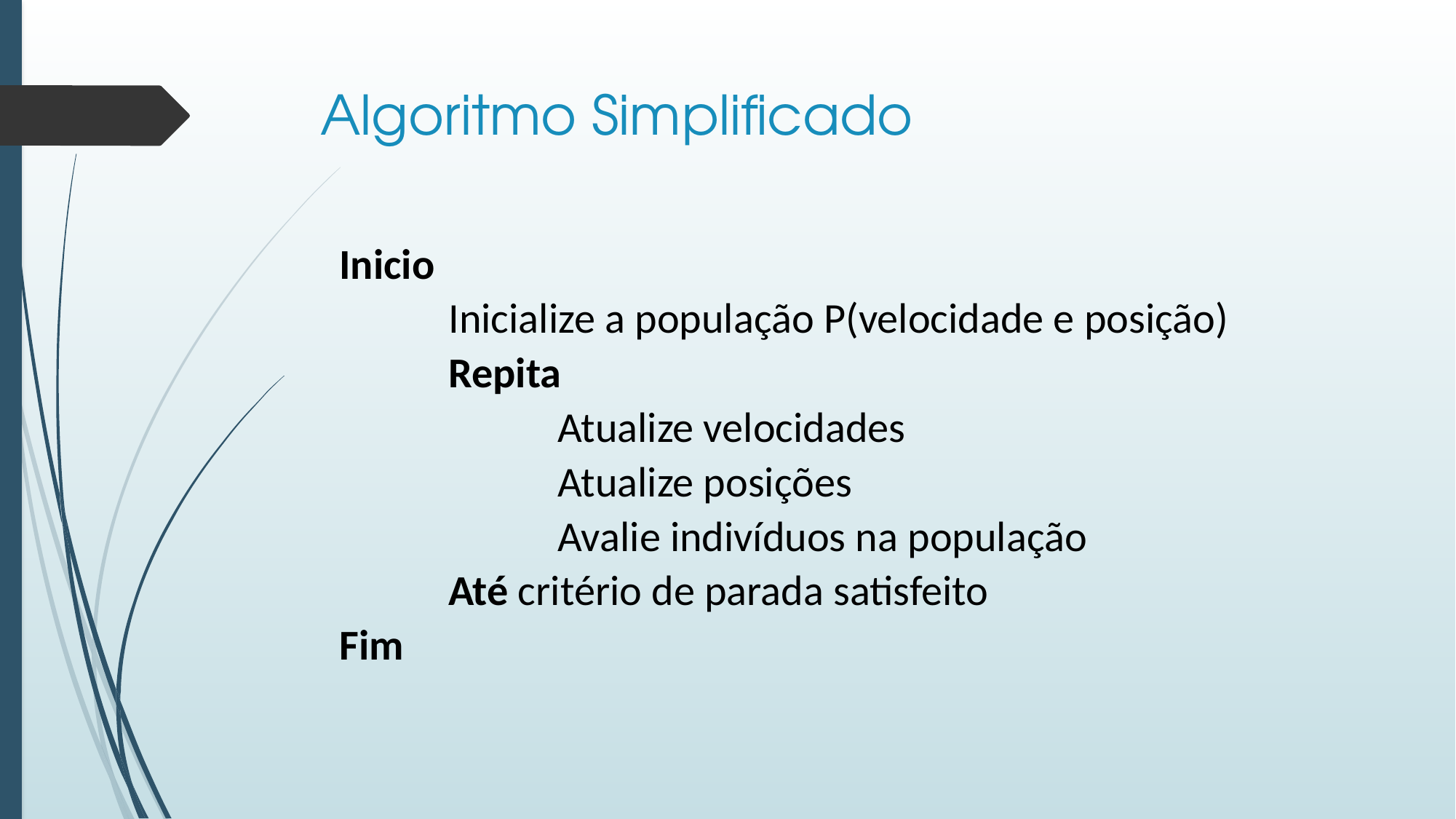

# Algoritmo Simplificado
Inicio
	Inicialize a população P(velocidade e posição)
	Repita
		Atualize velocidades
		Atualize posições
		Avalie indivíduos na população
	Até critério de parada satisfeito
Fim